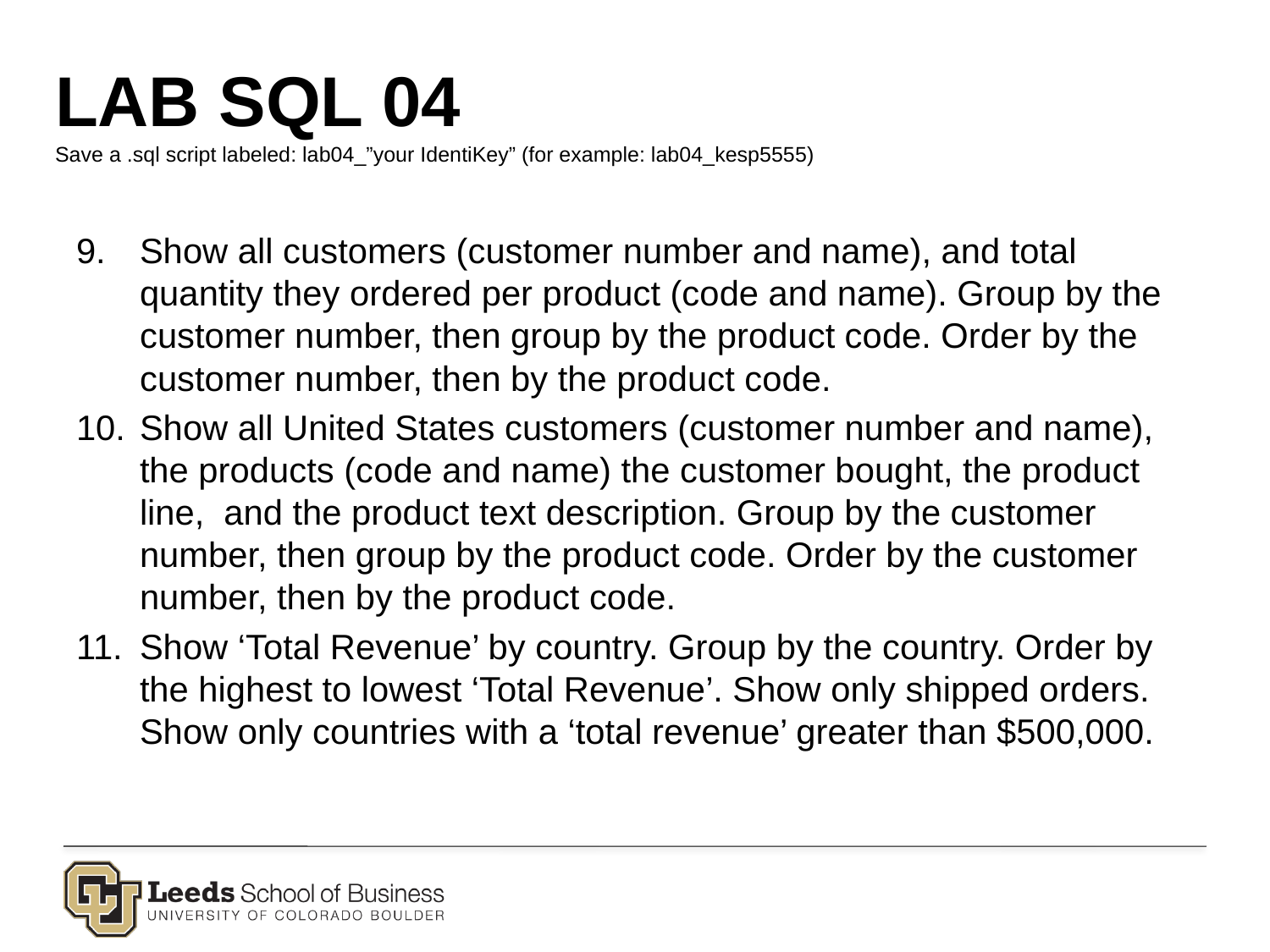

LAB SQL 04
Save a .sql script labeled: lab04_”your IdentiKey” (for example: lab04_kesp5555)
Show all customers (customer number and name), and total quantity they ordered per product (code and name). Group by the customer number, then group by the product code. Order by the customer number, then by the product code.
Show all United States customers (customer number and name), the products (code and name) the customer bought, the product line,  and the product text description. Group by the customer number, then group by the product code. Order by the customer number, then by the product code.
Show ‘Total Revenue’ by country. Group by the country. Order by the highest to lowest ‘Total Revenue’. Show only shipped orders. Show only countries with a ‘total revenue’ greater than $500,000.